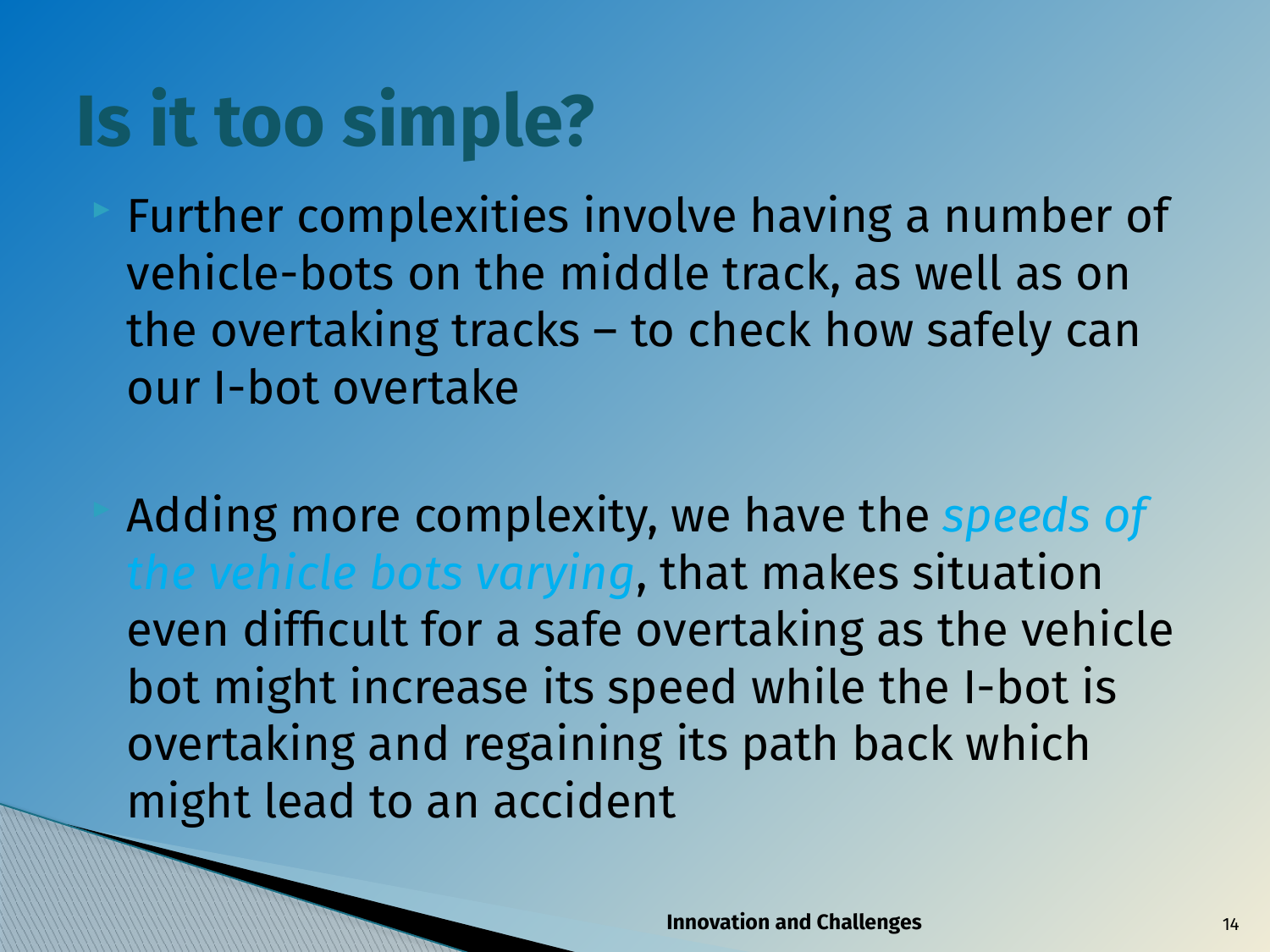

# Is it too simple?
Further complexities involve having a number of vehicle-bots on the middle track, as well as on the overtaking tracks – to check how safely can our I-bot overtake

Adding more complexity, we have the speeds of the vehicle bots varying, that makes situation even difficult for a safe overtaking as the vehicle bot might increase its speed while the I-bot is overtaking and regaining its path back which might lead to an accident
Innovation and Challenges
14